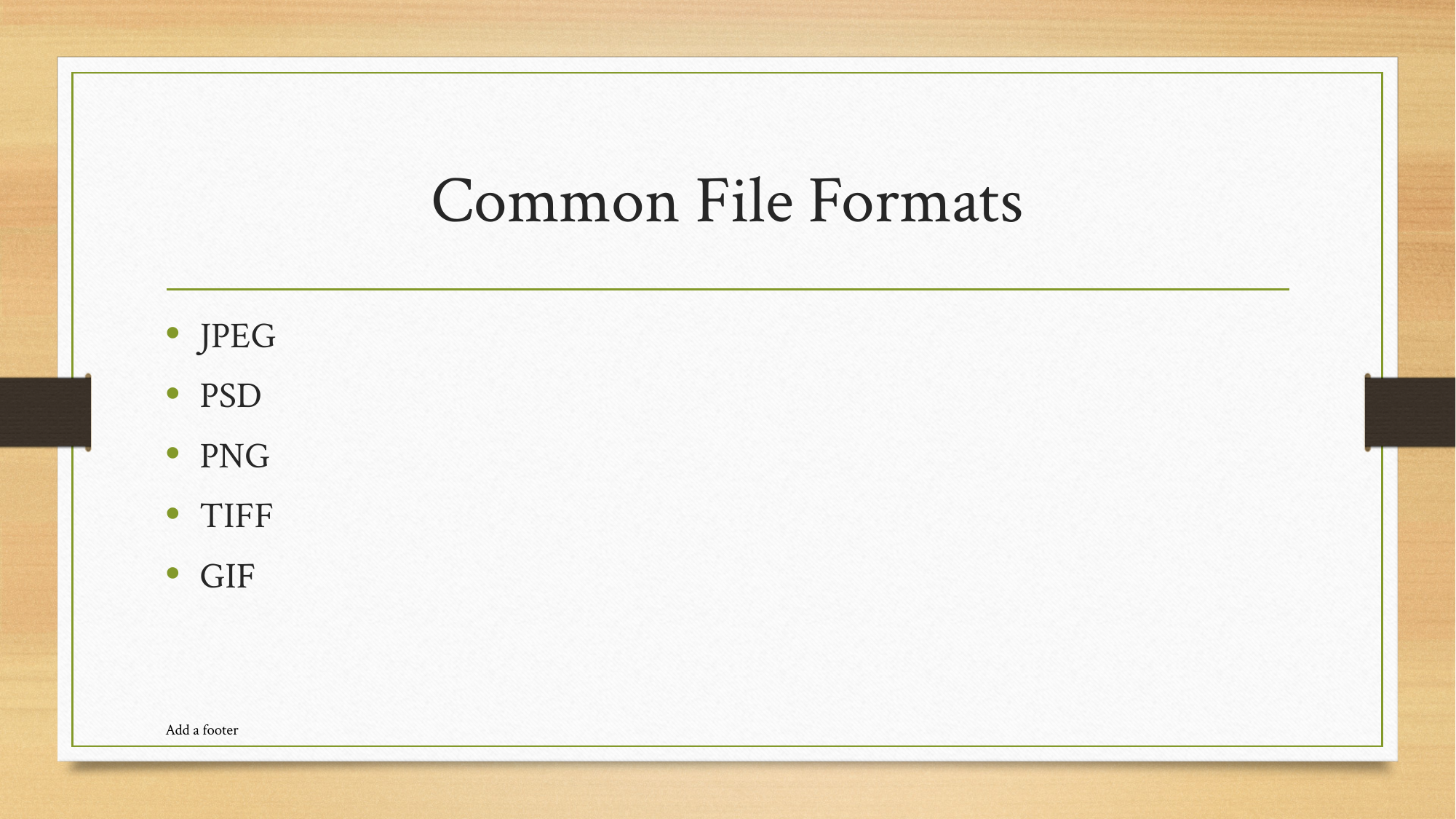

# Common File Formats
JPEG
PSD
PNG
TIFF
GIF

Add a footer